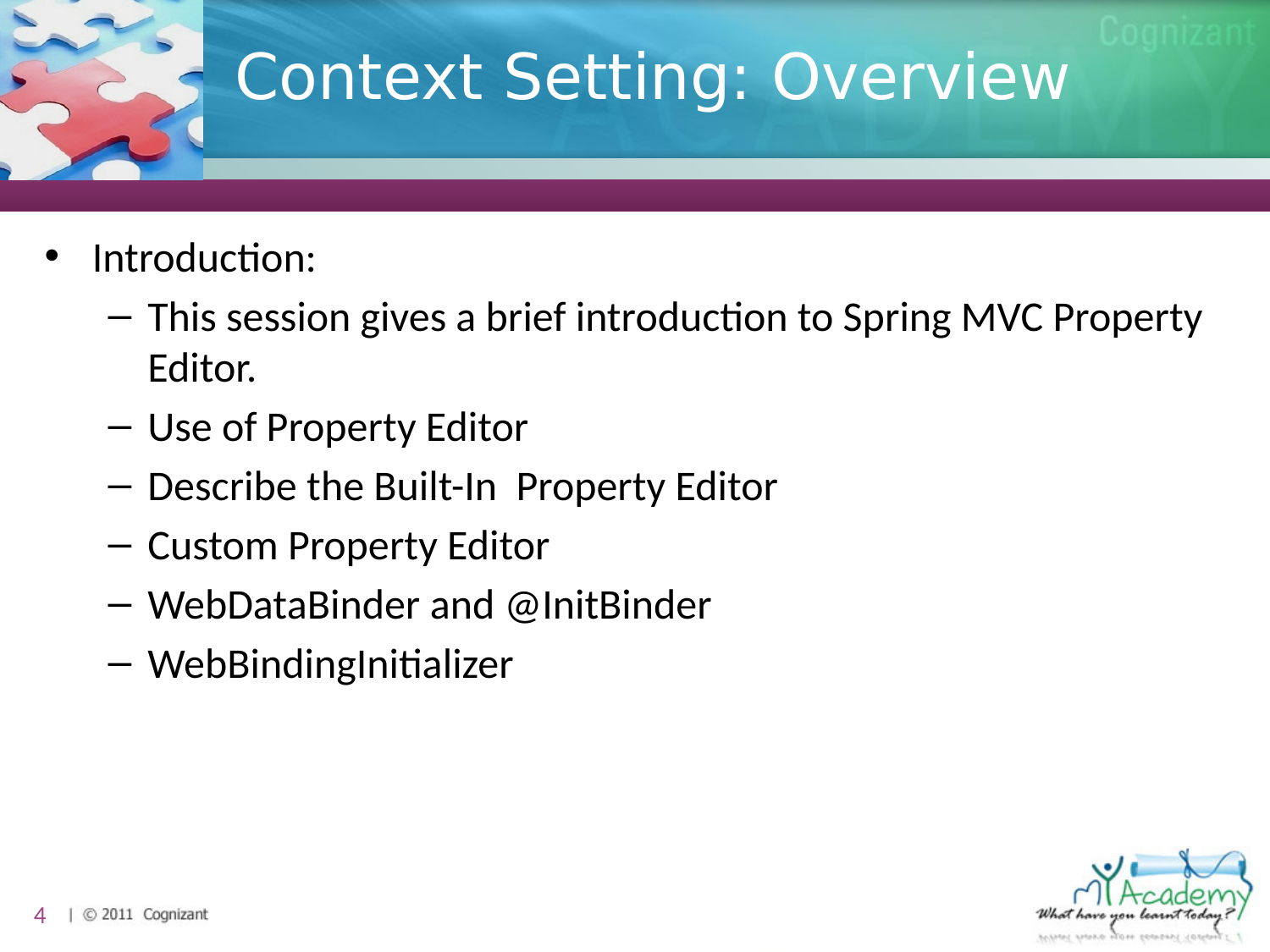

# Context Setting: Overview
Introduction:
This session gives a brief introduction to Spring MVC Property Editor.
Use of Property Editor
Describe the Built-In  Property Editor
Custom Property Editor
WebDataBinder and @InitBinder
WebBindingInitializer
4